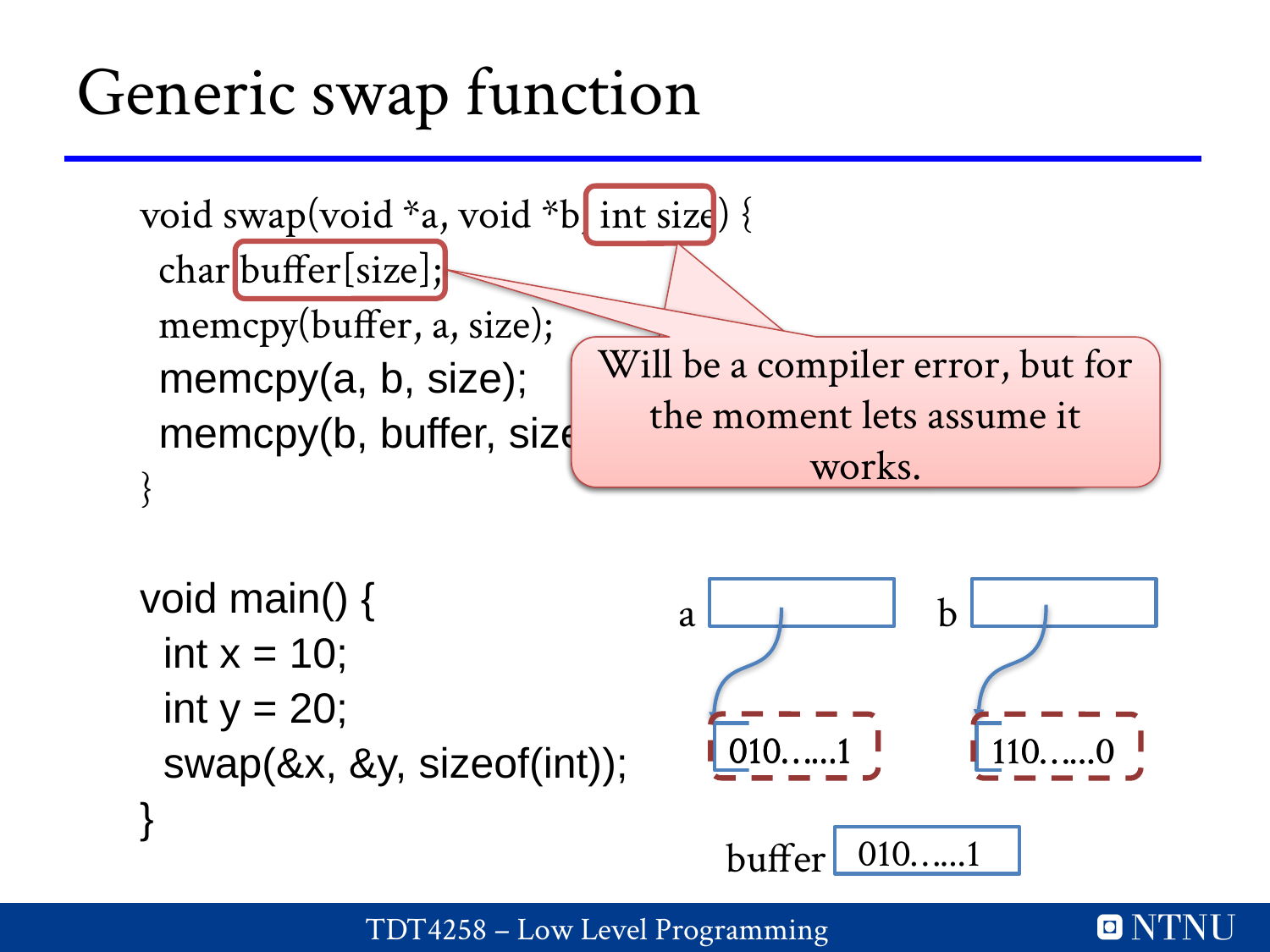

# Generic swap function
void swap(void *a, void *b, int size) {
  char buffer[size];
  memcpy(buffer, a, size);
  memcpy(a, b, size);
  memcpy(b, buffer, size);
}

void main() {
  int x = 10;
  int y = 20;
  swap(&x, &y, sizeof(int));
}

Will be a compiler error, but for the moment lets assume it works.
Number of bytes to be swapped.
a
b

010…...1
010…...1
110…...0
110…...0

010…...1
buffer